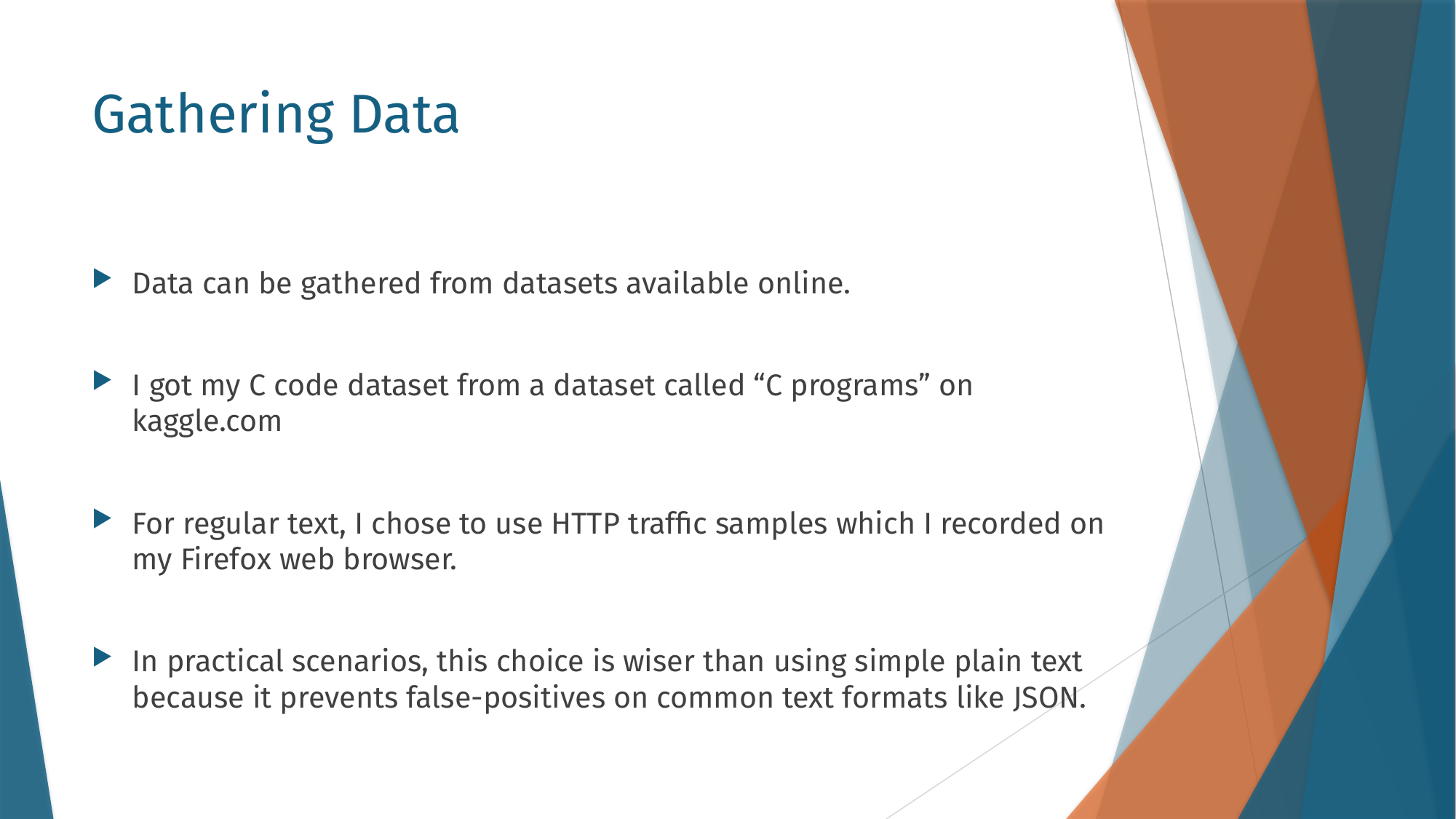

# Gathering Data
Data can be gathered from datasets available online.

I got my C code dataset from a dataset called “C programs” on kaggle.com

For regular text, I chose to use HTTP traffic samples which I recorded on my Firefox web browser.

In practical scenarios, this choice is wiser than using simple plain text because it prevents false-positives on common text formats like JSON.